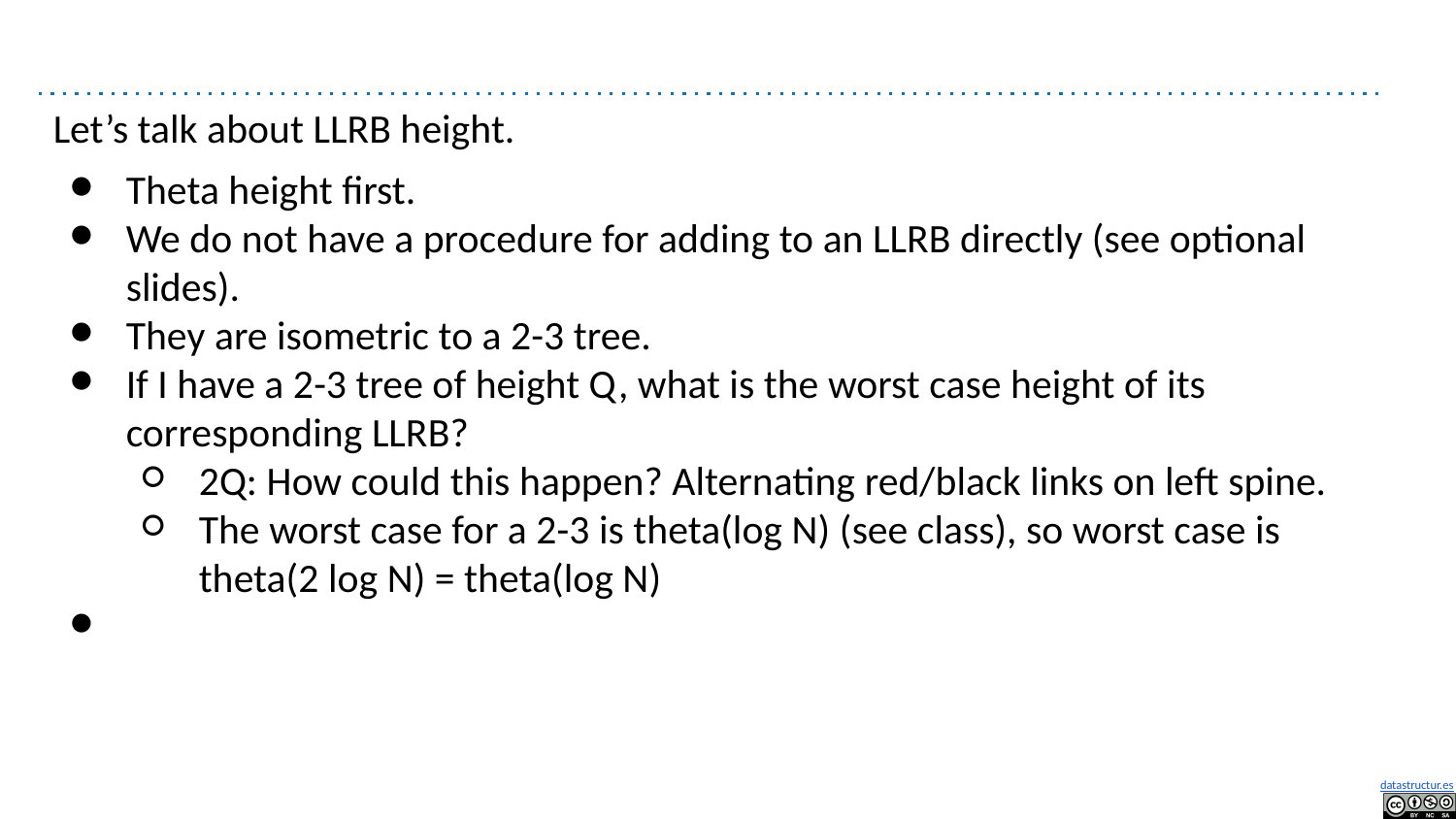

#
Let’s talk about LLRB height.
Theta height first.
We do not have a procedure for adding to an LLRB directly (see optional slides).
They are isometric to a 2-3 tree.
If I have a 2-3 tree of height Q, what is the worst case height of its corresponding LLRB?
2Q: How could this happen? Alternating red/black links on left spine.
The worst case for a 2-3 is theta(log N) (see class), so worst case is theta(2 log N) = theta(log N)